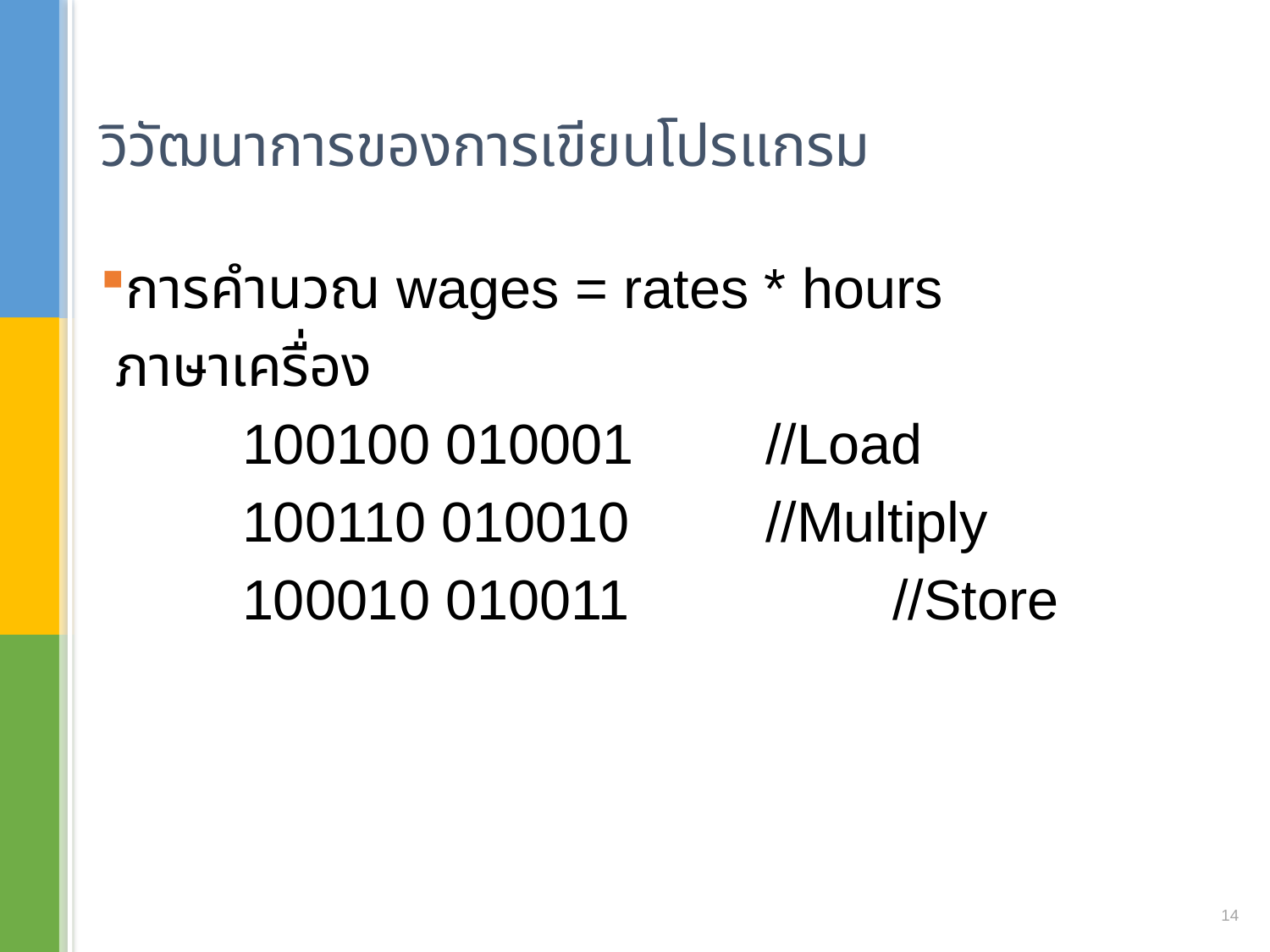

# วิวัฒนาการของการเขียนโปรแกรม
การคำนวณ wages = rates * hours
ภาษาเครื่อง
	100100 010001   	 //Load
	100110 010010    	 //Multiply
	100010 010011  	 	 //Store

14